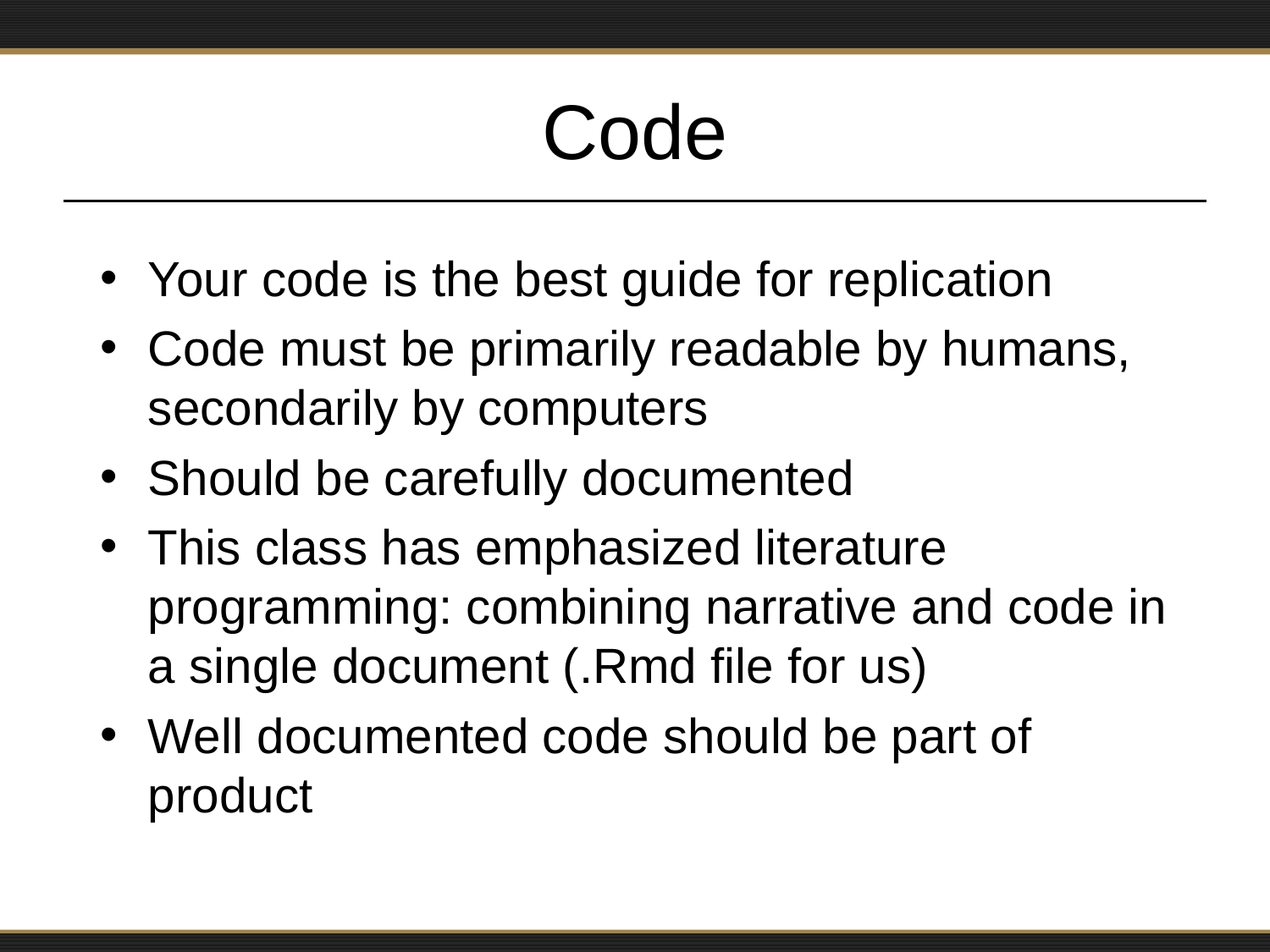

# Code
Your code is the best guide for replication
Code must be primarily readable by humans, secondarily by computers
Should be carefully documented
This class has emphasized literature programming: combining narrative and code in a single document (.Rmd file for us)
Well documented code should be part of product